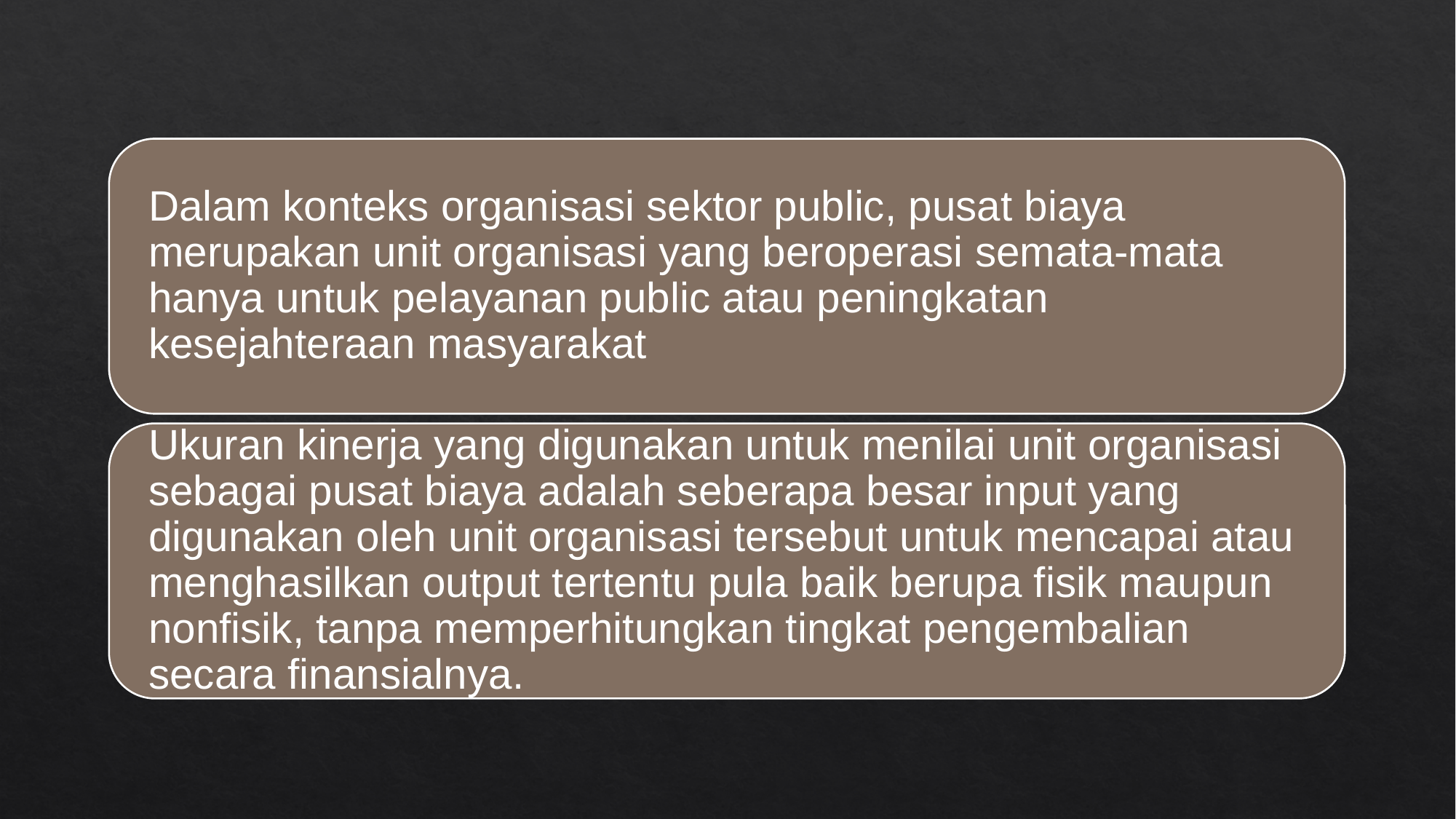

Dalam konteks organisasi sektor public, pusat biaya merupakan unit organisasi yang beroperasi semata-mata hanya untuk pelayanan public atau peningkatan kesejahteraan masyarakat
Ukuran kinerja yang digunakan untuk menilai unit organisasi sebagai pusat biaya adalah seberapa besar input yang digunakan oleh unit organisasi tersebut untuk mencapai atau menghasilkan output tertentu pula baik berupa fisik maupun nonfisik, tanpa memperhitungkan tingkat pengembalian secara finansialnya.